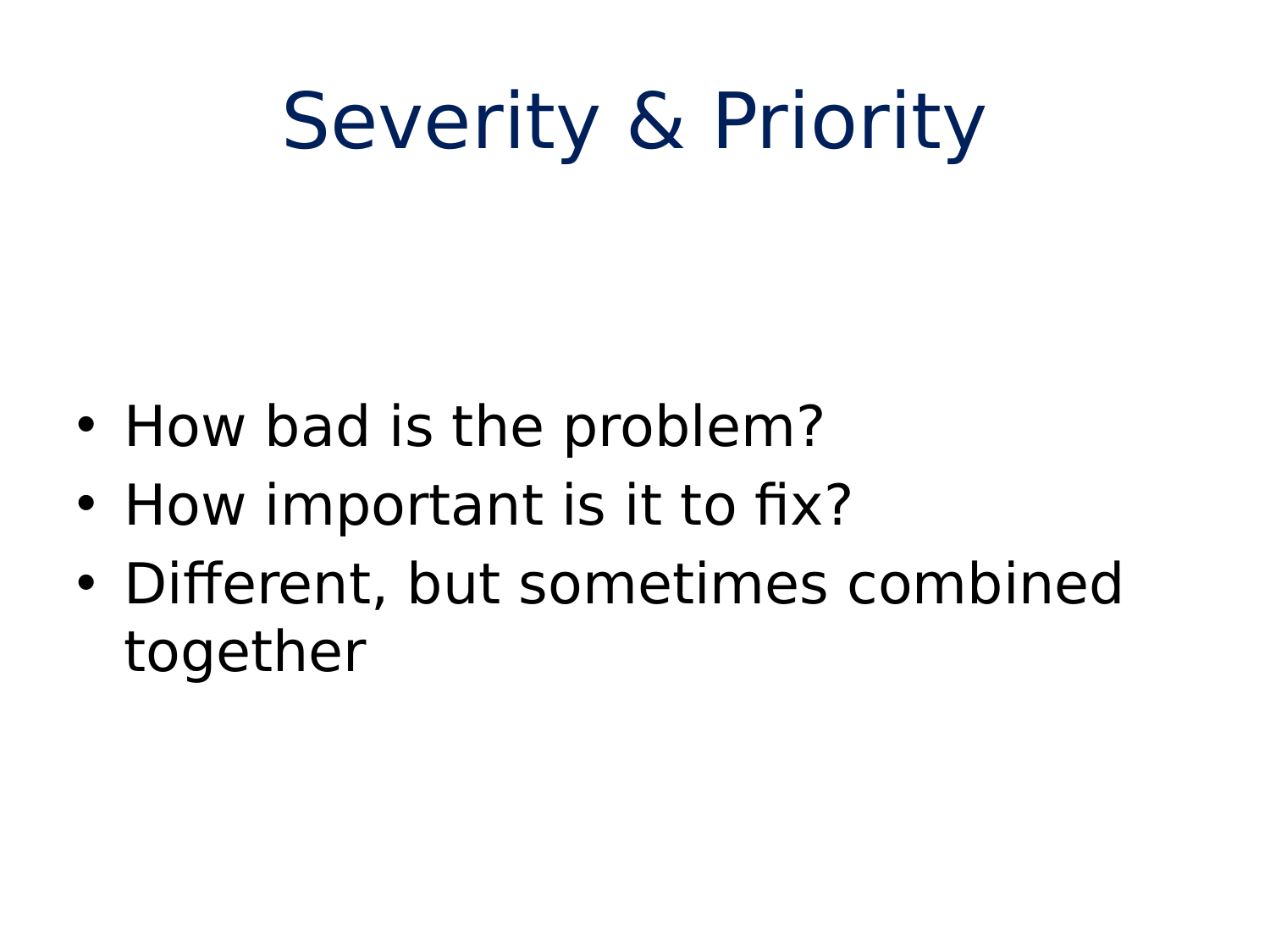

# Severity & Priority
How bad is the problem?
How important is it to fix?
Different, but sometimes combined together